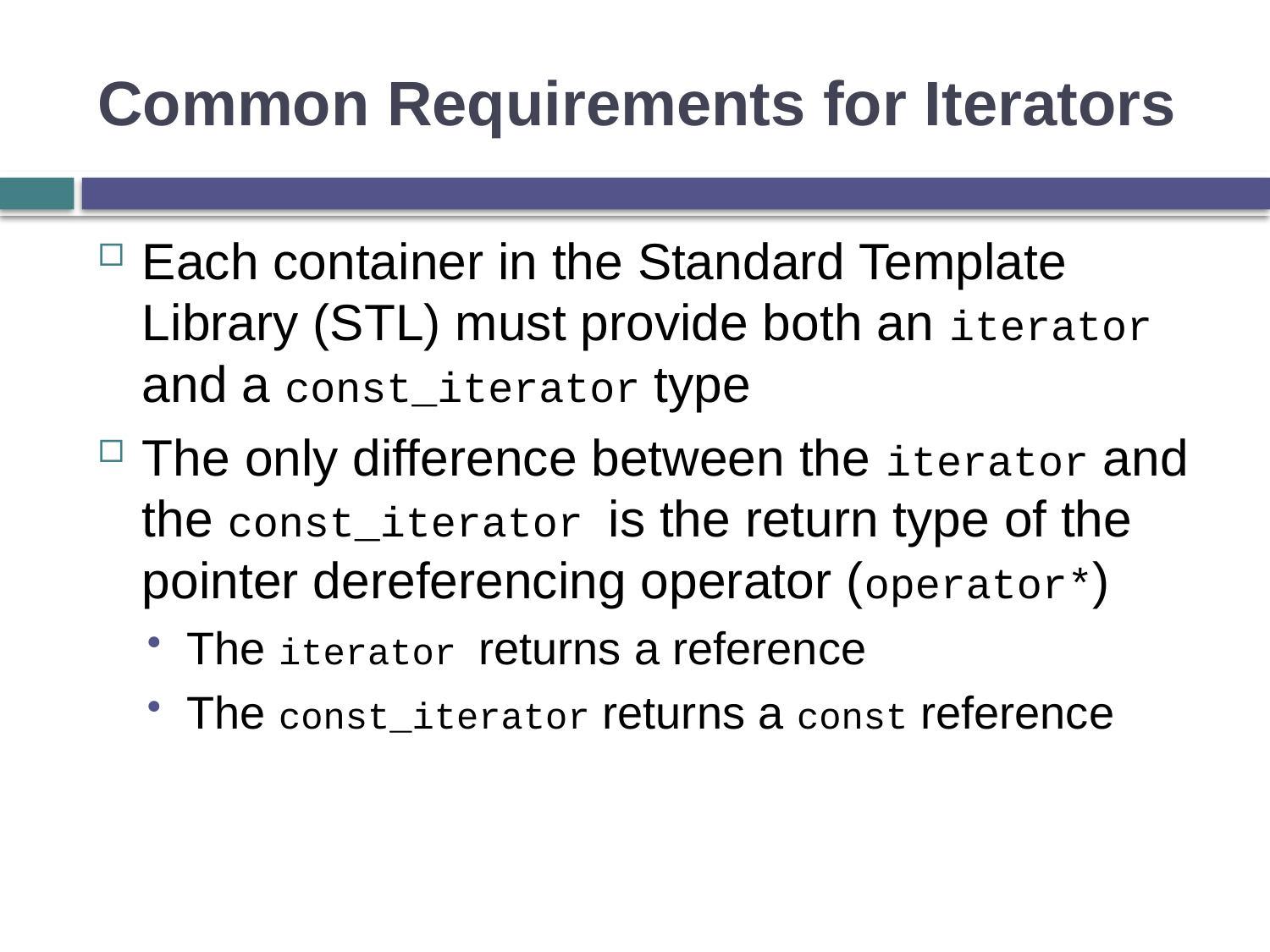

# Common Requirements for Iterators
Each container in the Standard Template Library (STL) must provide both an iterator and a const_iterator type
The only difference between the iterator and the const_iterator is the return type of the pointer dereferencing operator (operator*)
The iterator returns a reference
The const_iterator returns a const reference